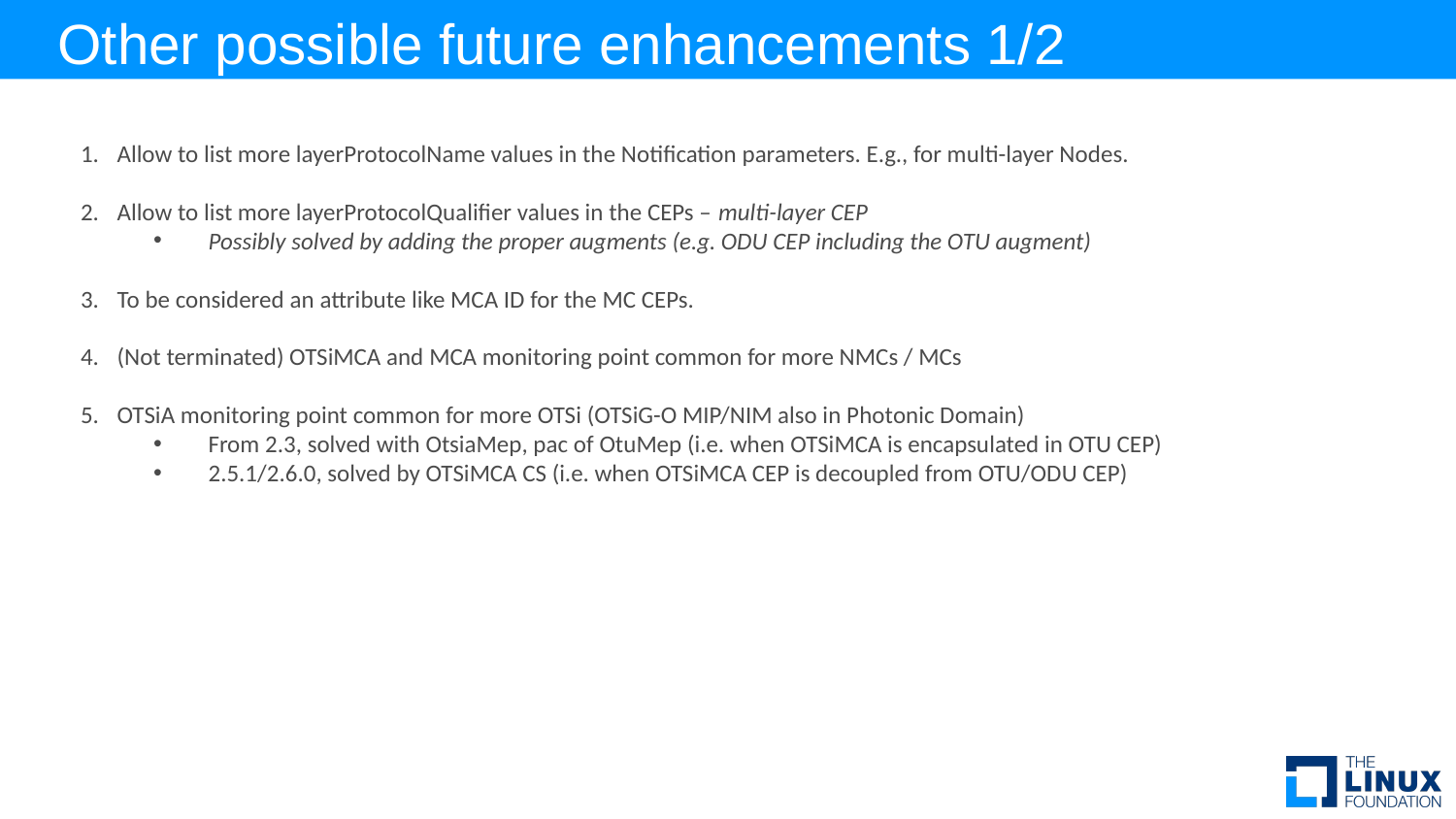

Other possible future enhancements 1/2
Allow to list more layerProtocolName values in the Notification parameters. E.g., for multi-layer Nodes.

Allow to list more layerProtocolQualifier values in the CEPs – multi-layer CEP
Possibly solved by adding the proper augments (e.g. ODU CEP including the OTU augment)

To be considered an attribute like MCA ID for the MC CEPs.

(Not terminated) OTSiMCA and MCA monitoring point common for more NMCs / MCs

OTSiA monitoring point common for more OTSi (OTSiG-O MIP/NIM also in Photonic Domain)
From 2.3, solved with OtsiaMep, pac of OtuMep (i.e. when OTSiMCA is encapsulated in OTU CEP)
2.5.1/2.6.0, solved by OTSiMCA CS (i.e. when OTSiMCA CEP is decoupled from OTU/ODU CEP)